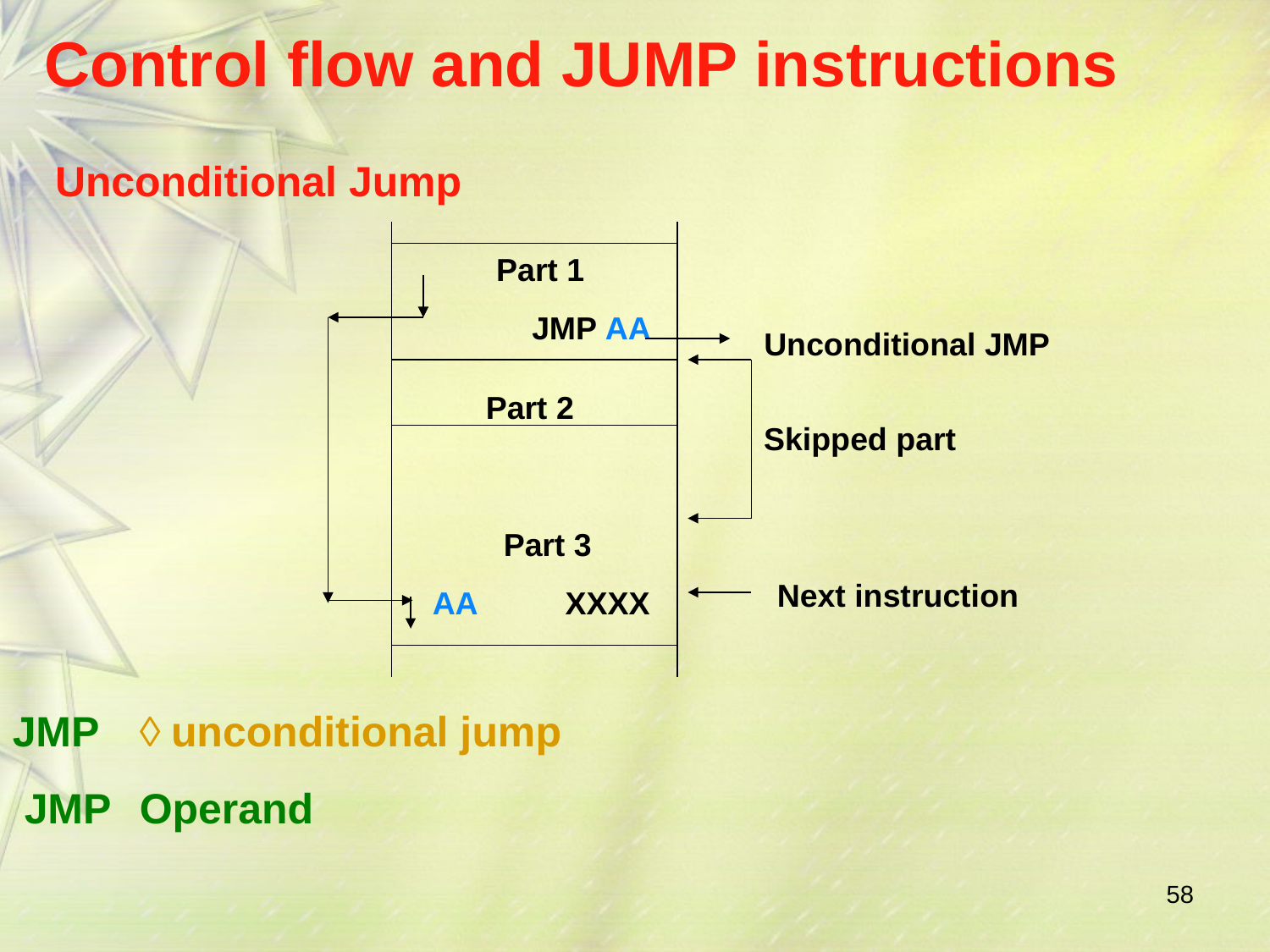

# Control flow and JUMP instructions
Unconditional Jump

Part 1
JMP AA

Unconditional JMP

Part 2

Skipped part
Part 3
XXXX

Next instruction
AA

JMP	◊ unconditional jump  JMP	Operand
58